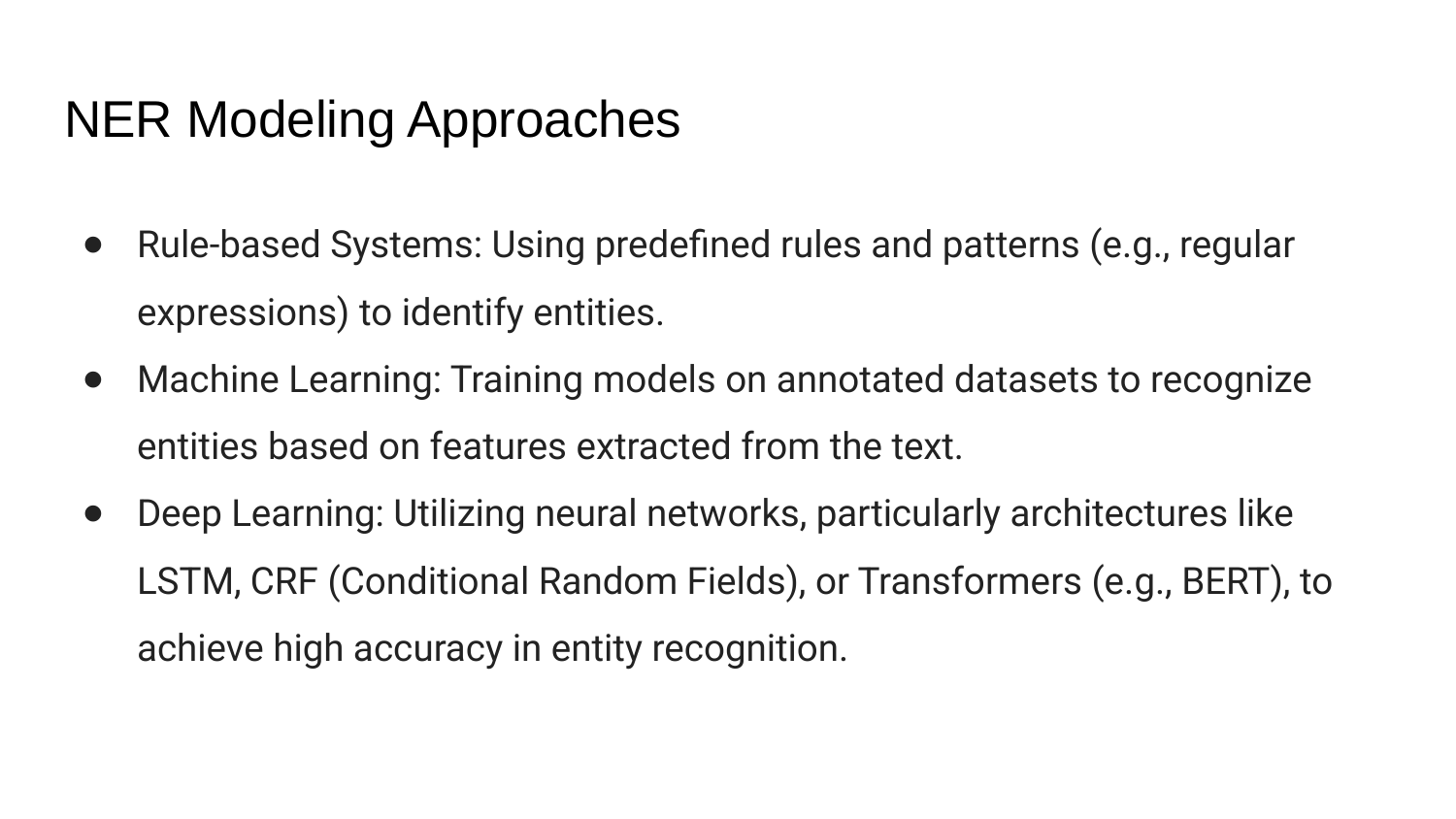

# NER Modeling Approaches

Rule-based Systems: Using predefined rules and patterns (e.g., regular expressions) to identify entities.
Machine Learning: Training models on annotated datasets to recognize entities based on features extracted from the text.
Deep Learning: Utilizing neural networks, particularly architectures like LSTM, CRF (Conditional Random Fields), or Transformers (e.g., BERT), to achieve high accuracy in entity recognition.